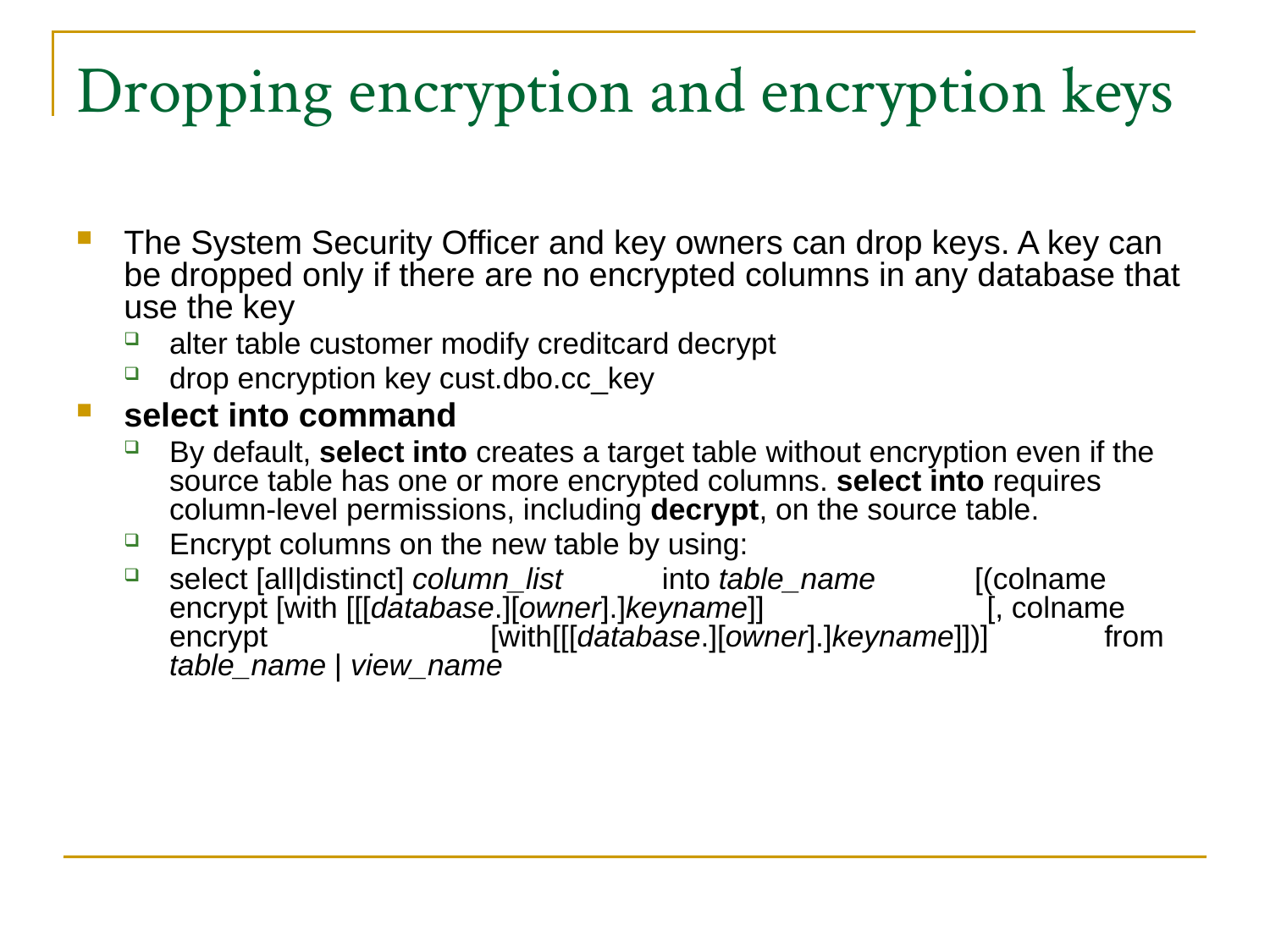

# Dropping encryption and encryption keys
The System Security Officer and key owners can drop keys. A key can be dropped only if there are no encrypted columns in any database that use the key
alter table customer modify creditcard decrypt
drop encryption key cust.dbo.cc_key
select into command
By default, select into creates a target table without encryption even if the source table has one or more encrypted columns. select into requires column-level permissions, including decrypt, on the source table.
Encrypt columns on the new table by using:
select [all|distinct] column_list            into table_name            [(colname encrypt [with [[[database.][owner].]keyname]]                           [, colname encrypt                           [with[[[database.][owner].]keyname]])]              from table_name | view_name